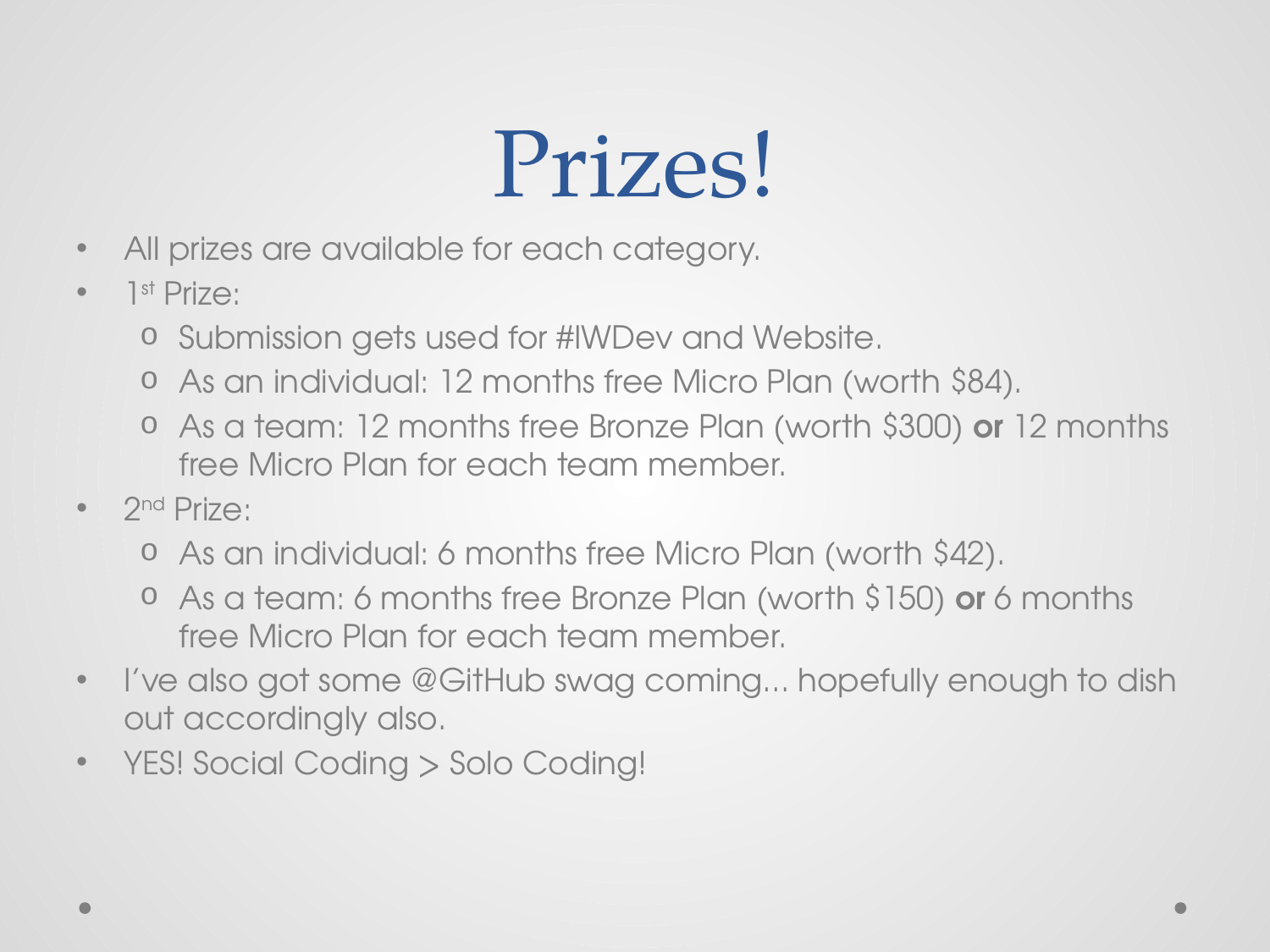

# Prizes!
All prizes are available for each category.
1st Prize:
Submission gets used for #IWDev and Website.
As an individual: 12 months free Micro Plan (worth $84).
As a team: 12 months free Bronze Plan (worth $300) or 12 months free Micro Plan for each team member.
2nd Prize:
As an individual: 6 months free Micro Plan (worth $42).
As a team: 6 months free Bronze Plan (worth $150) or 6 months free Micro Plan for each team member.
I’ve also got some @GitHub swag coming… hopefully enough to dish out accordingly also.
YES! Social Coding > Solo Coding!